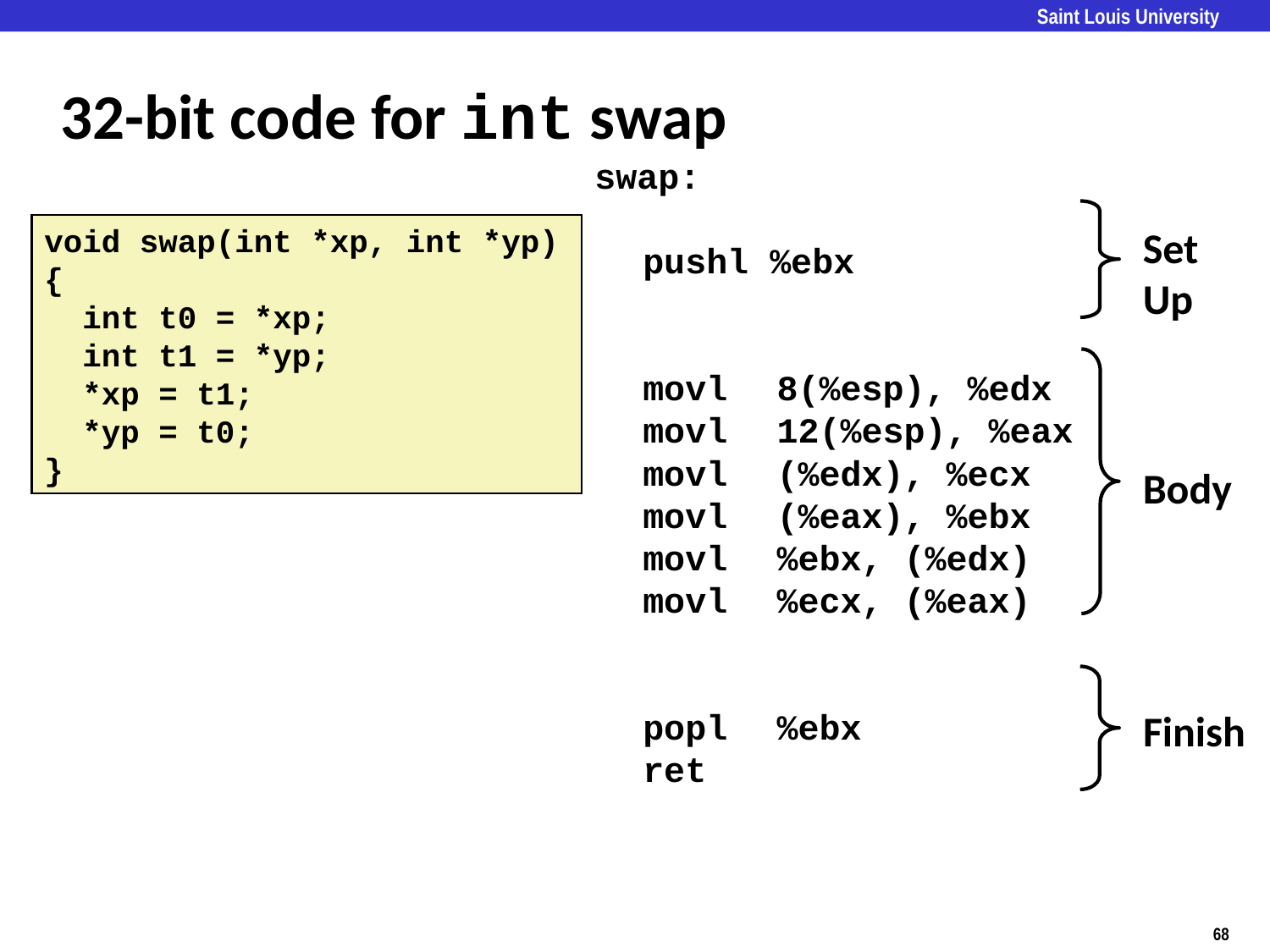

# 32-bit code for int swap
swap:

	pushl %ebx

	movl	8(%esp), %edx
	movl	12(%esp), %eax
	movl	(%edx), %ecx
	movl	(%eax), %ebx
	movl	%ebx, (%edx)
	movl	%ecx, (%eax)

	popl	%ebx
	ret

void swap(int *xp, int *yp)
{
  int t0 = *xp;
  int t1 = *yp;
  *xp = t1;
  *yp = t0;
}
Set
Up

Body

Finish